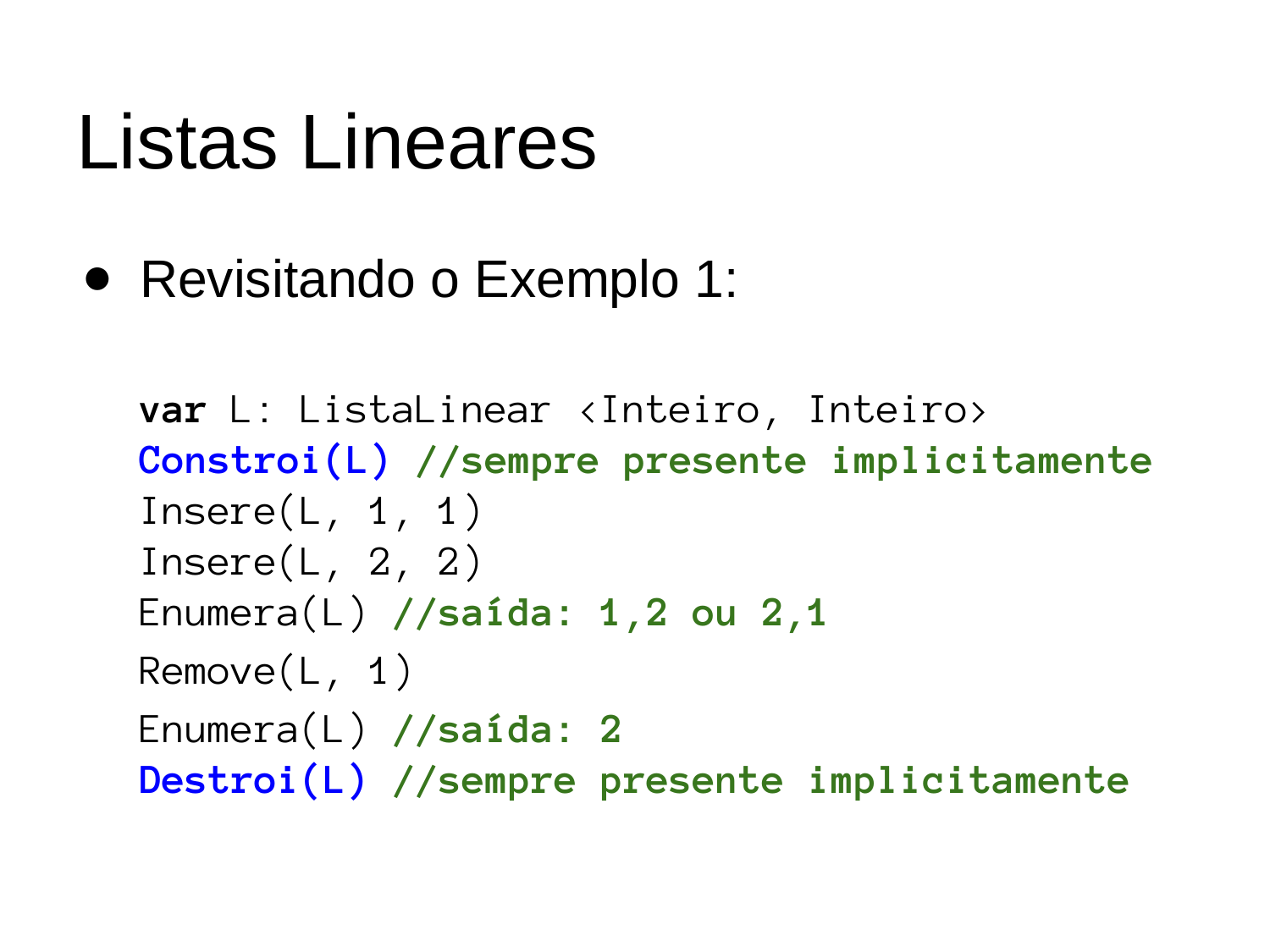

# Listas Lineares
Revisitando o Exemplo 1:

var L: ListaLinear <Inteiro, Inteiro>
Constroi(L) //sempre presente implicitamente
Insere(L, 1, 1)
Insere(L, 2, 2)
Enumera(L) //saída: 1,2 ou 2,1
Remove(L, 1)
Enumera(L) //saída: 2
Destroi(L) //sempre presente implicitamente